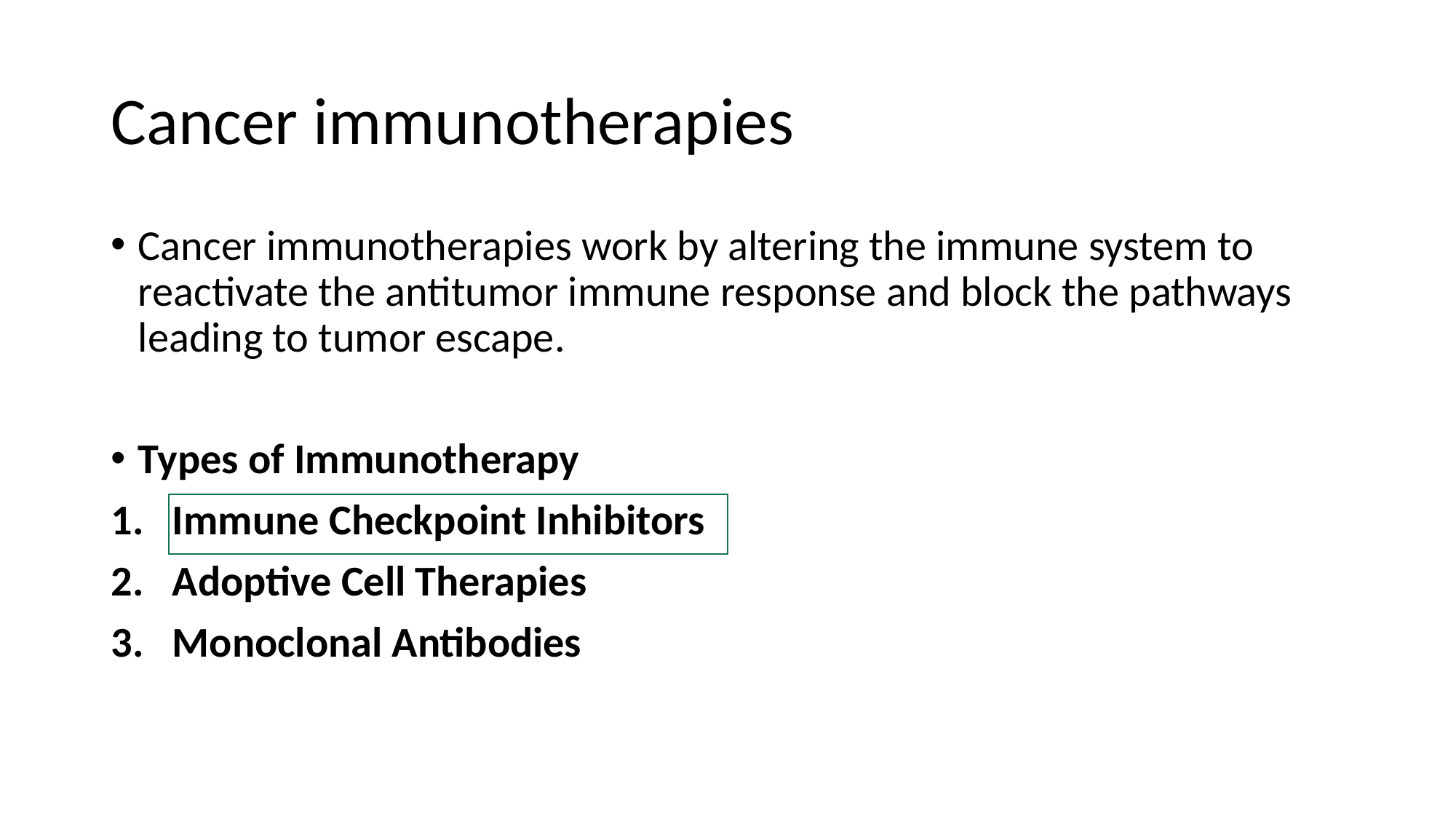

# Cancer immunotherapies
Cancer immunotherapies work by altering the immune system to reactivate the antitumor immune response and block the pathways leading to tumor escape.

Types of Immunotherapy
Immune Checkpoint Inhibitors
Adoptive Cell Therapies
Monoclonal Antibodies